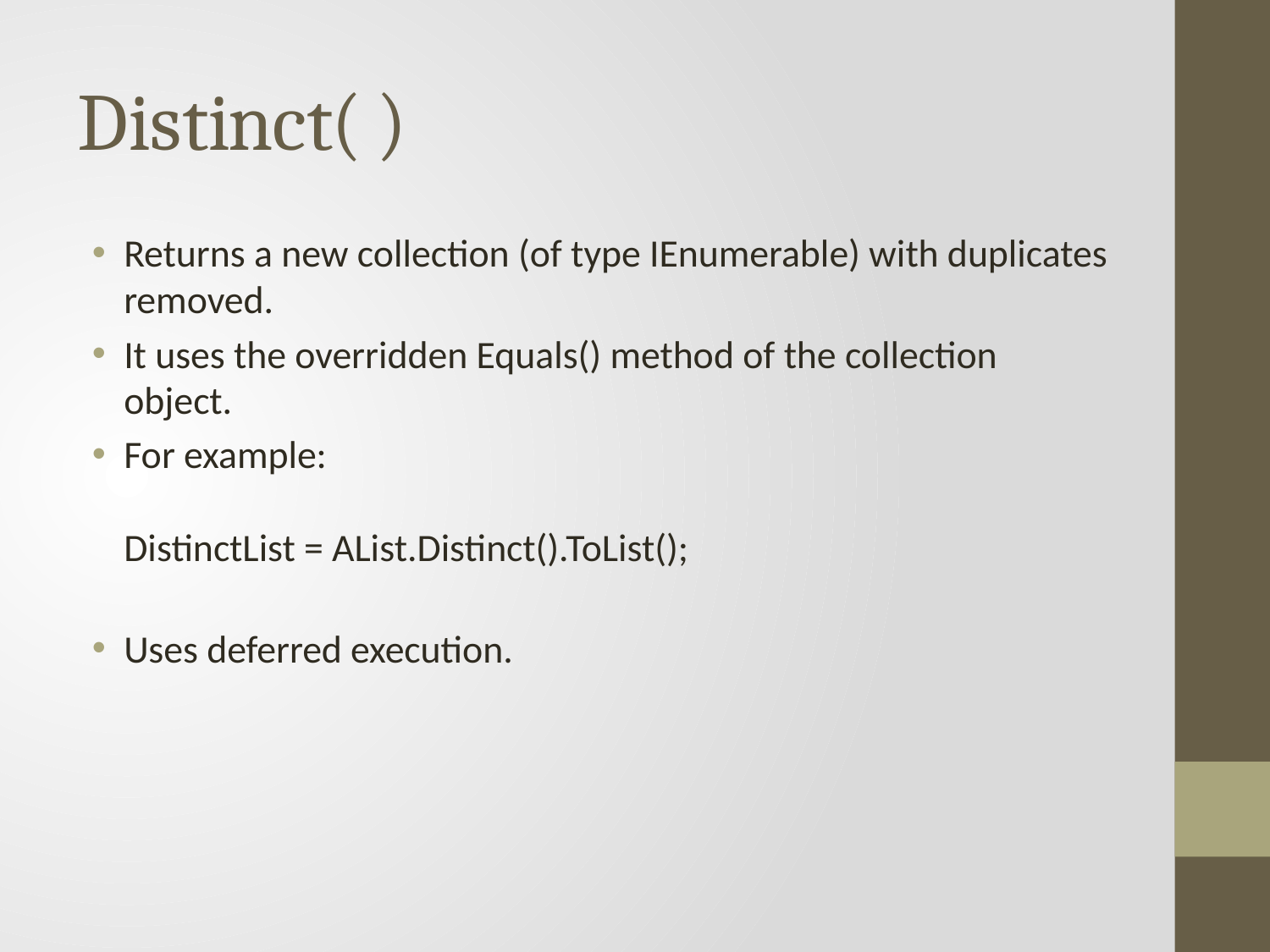

# Distinct( )
Returns a new collection (of type IEnumerable) with duplicates removed.
It uses the overridden Equals() method of the collection object.
For example:
DistinctList = AList.Distinct().ToList();
Uses deferred execution.